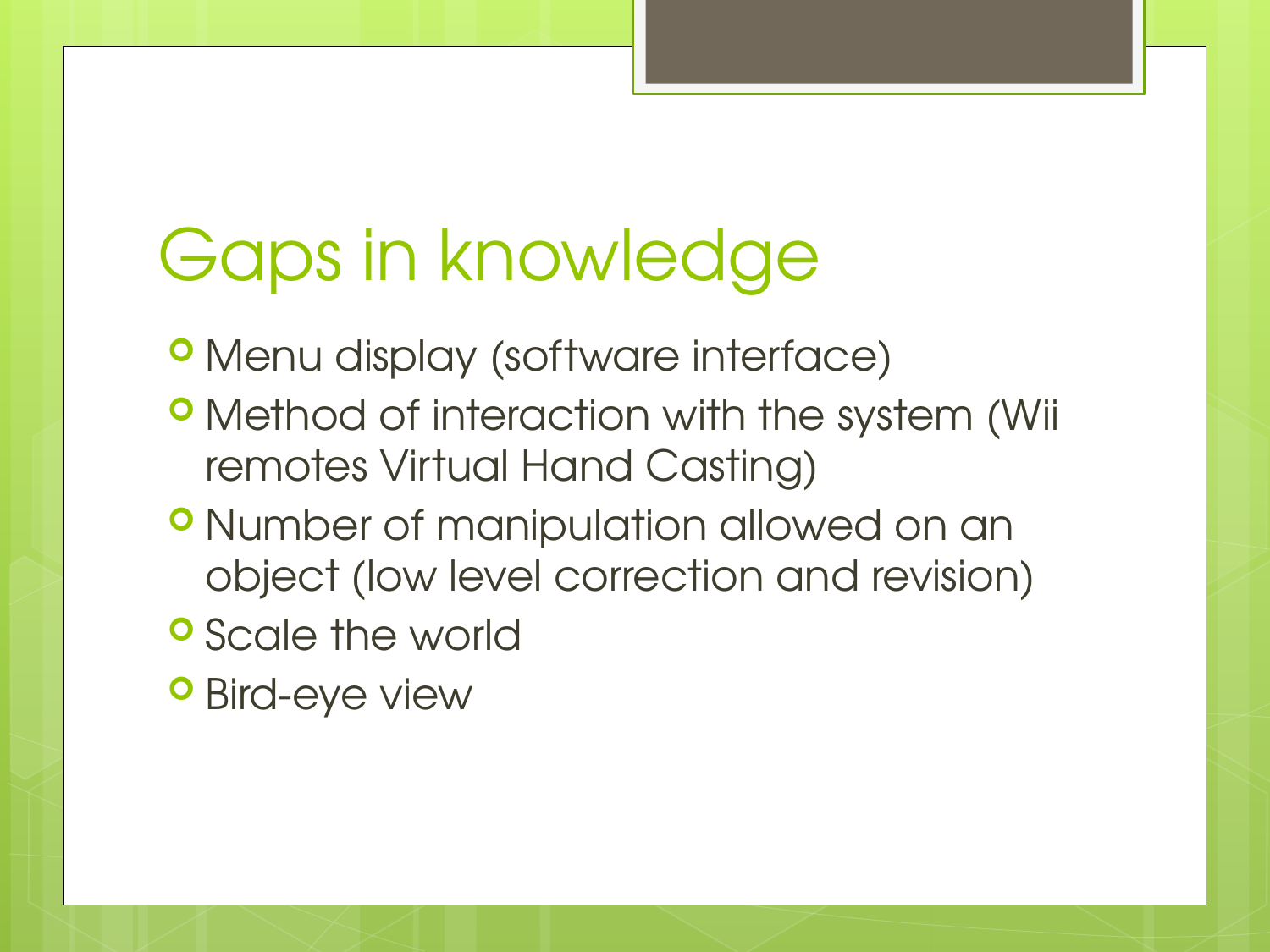

# Gaps in knowledge
Menu display (software interface)
Method of interaction with the system (Wii remotes Virtual Hand Casting)
Number of manipulation allowed on an object (low level correction and revision)
Scale the world
Bird-eye view